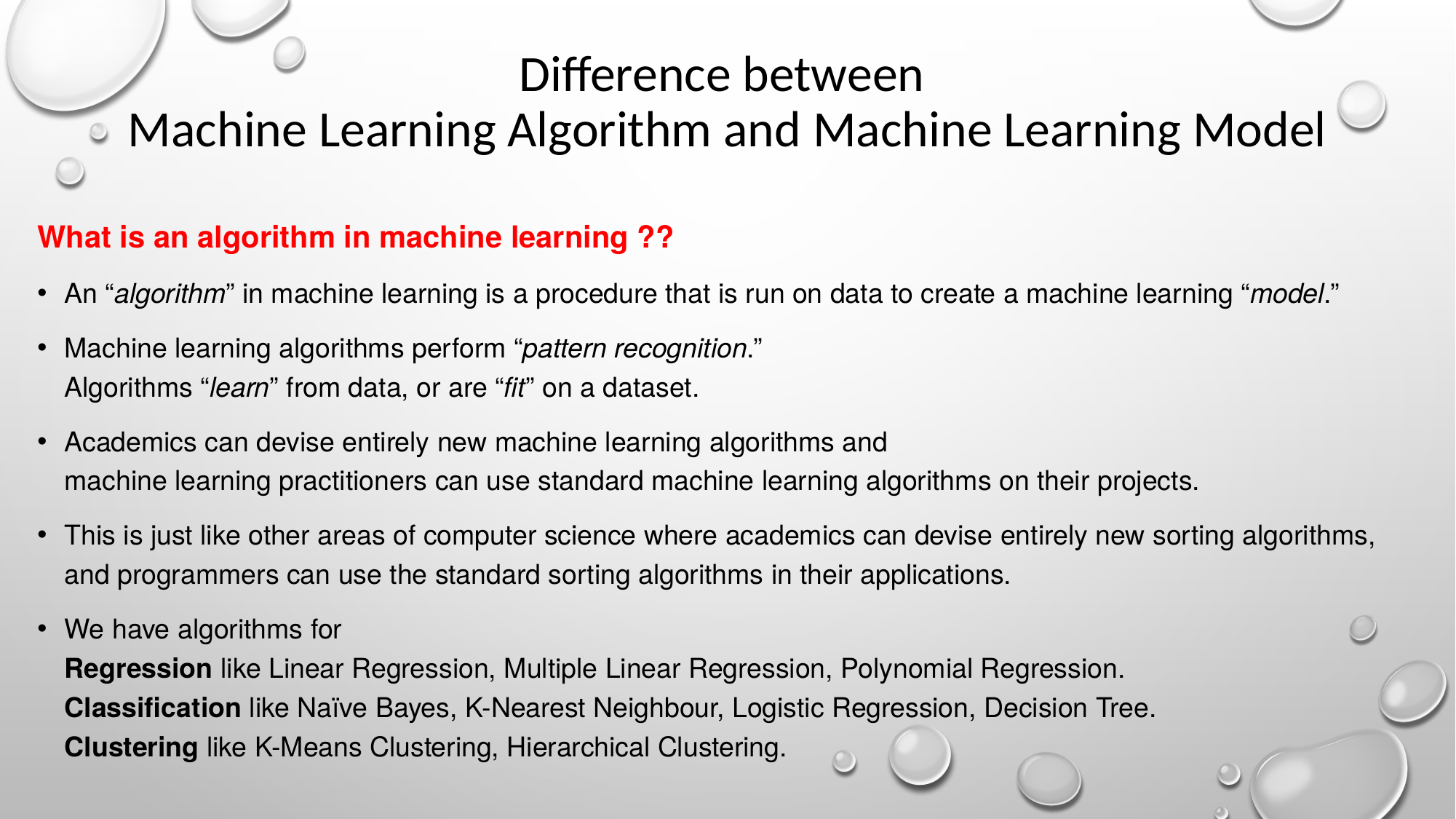

# Difference between Machine Learning Algorithm and Machine Learning Model
What is an algorithm in machine learning ??
An “algorithm” in machine learning is a procedure that is run on data to create a machine learning “model.”
Machine learning algorithms perform “pattern recognition.”
Algorithms “learn” from data, or are “fit” on a dataset.
Academics can devise entirely new machine learning algorithms and
machine learning practitioners can use standard machine learning algorithms on their projects.
This is just like other areas of computer science where academics can devise entirely new sorting algorithms, and programmers can use the standard sorting algorithms in their applications.
We have algorithms for
Regression like Linear Regression, Multiple Linear Regression, Polynomial Regression.
Classification like Naïve Bayes, K-Nearest Neighbour, Logistic Regression, Decision Tree.
Clustering like K-Means Clustering, Hierarchical Clustering.